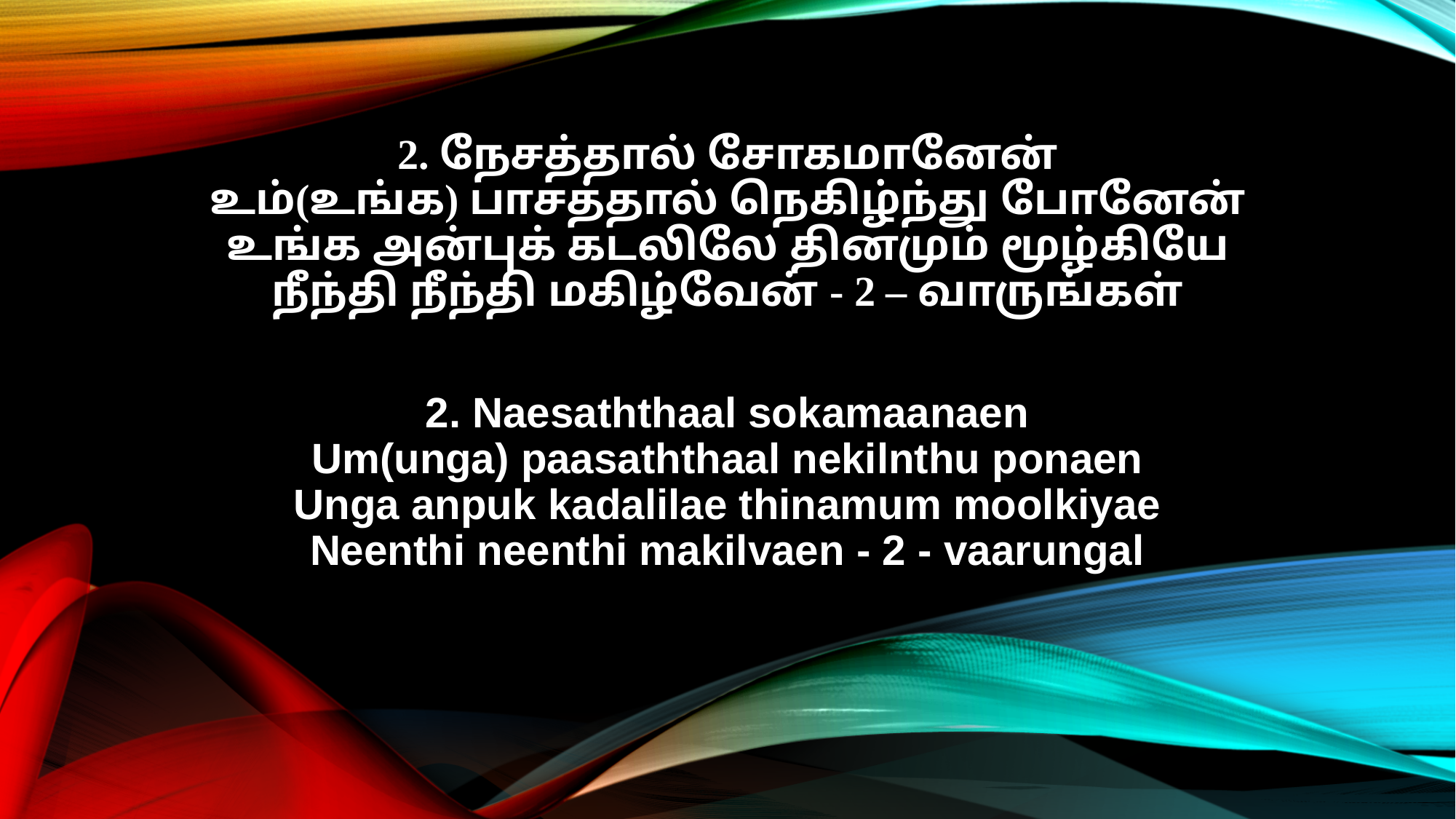

2. நேசத்தால் சோகமானேன்
உம்(உங்க) பாசத்தால் நெகிழ்ந்து போனேன்
உங்க அன்புக் கடலிலே தினமும் மூழ்கியே
நீந்தி நீந்தி மகிழ்வேன் - 2 – வாருங்கள்

2. Naesaththaal sokamaanaen
Um(unga) paasaththaal nekilnthu ponaen
Unga anpuk kadalilae thinamum moolkiyae
Neenthi neenthi makilvaen - 2 - vaarungal